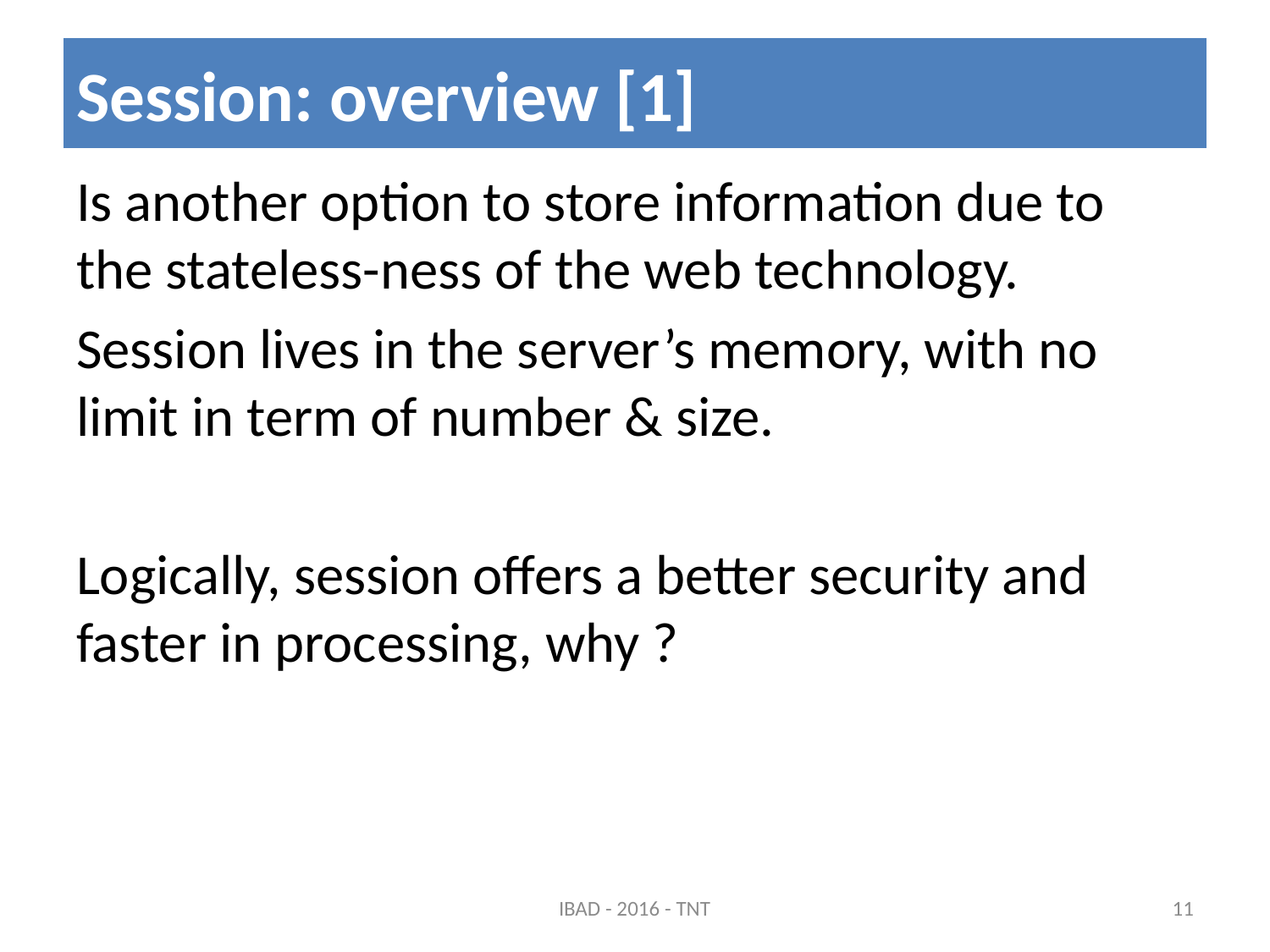

# Session: overview [1]
Is another option to store information due to the stateless-ness of the web technology.
Session lives in the server’s memory, with no limit in term of number & size.

Logically, session offers a better security and faster in processing, why ?
IBAD - 2016 - TNT
11